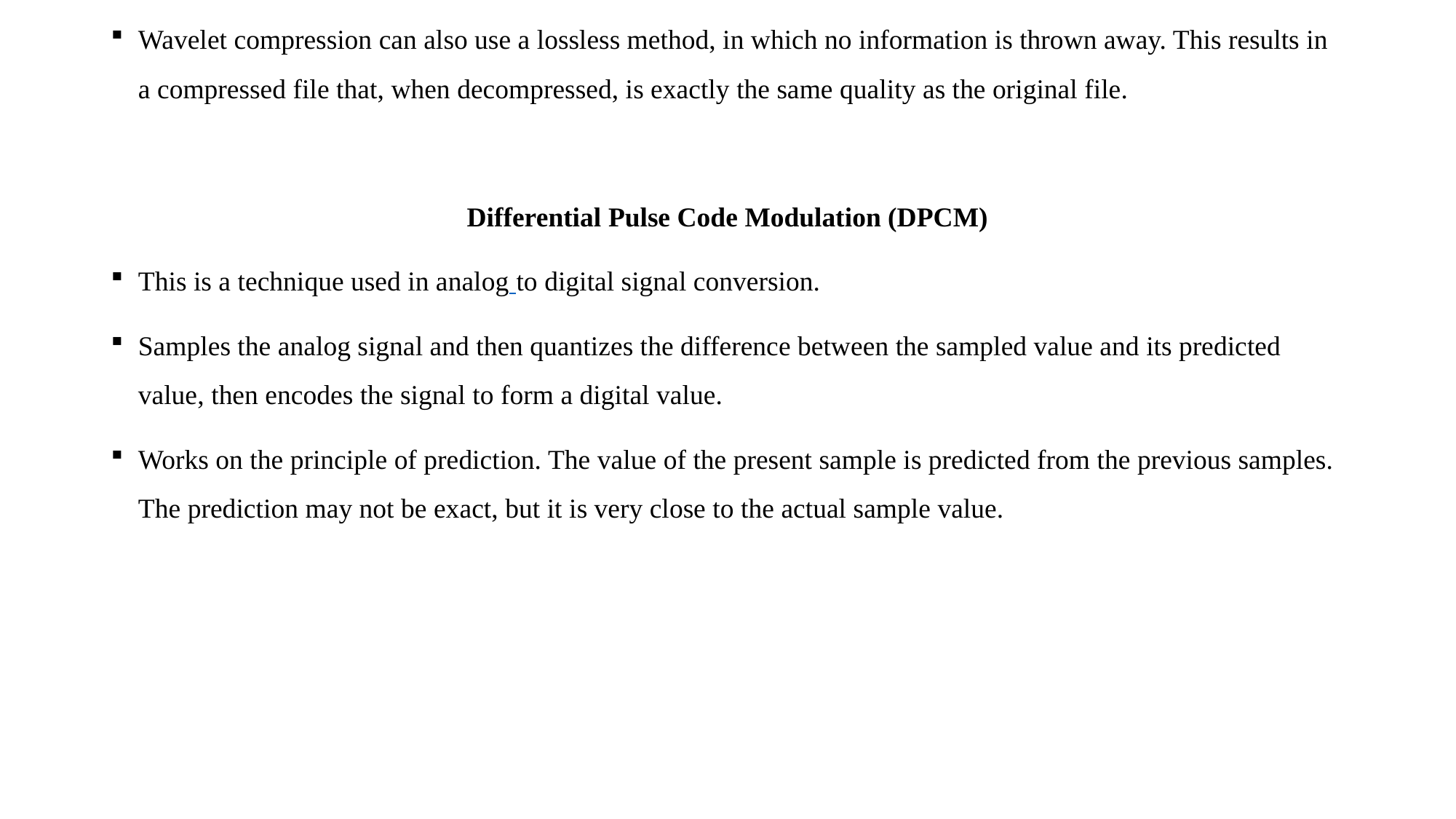

Wavelet compression can also use a lossless method, in which no information is thrown away. This results in a compressed file that, when decompressed, is exactly the same quality as the original file.

Differential Pulse Code Modulation (DPCM)
This is a technique used in analog to digital signal conversion.
Samples the analog signal and then quantizes the difference between the sampled value and its predicted value, then encodes the signal to form a digital value.
Works on the principle of prediction. The value of the present sample is predicted from the previous samples. The prediction may not be exact, but it is very close to the actual sample value.